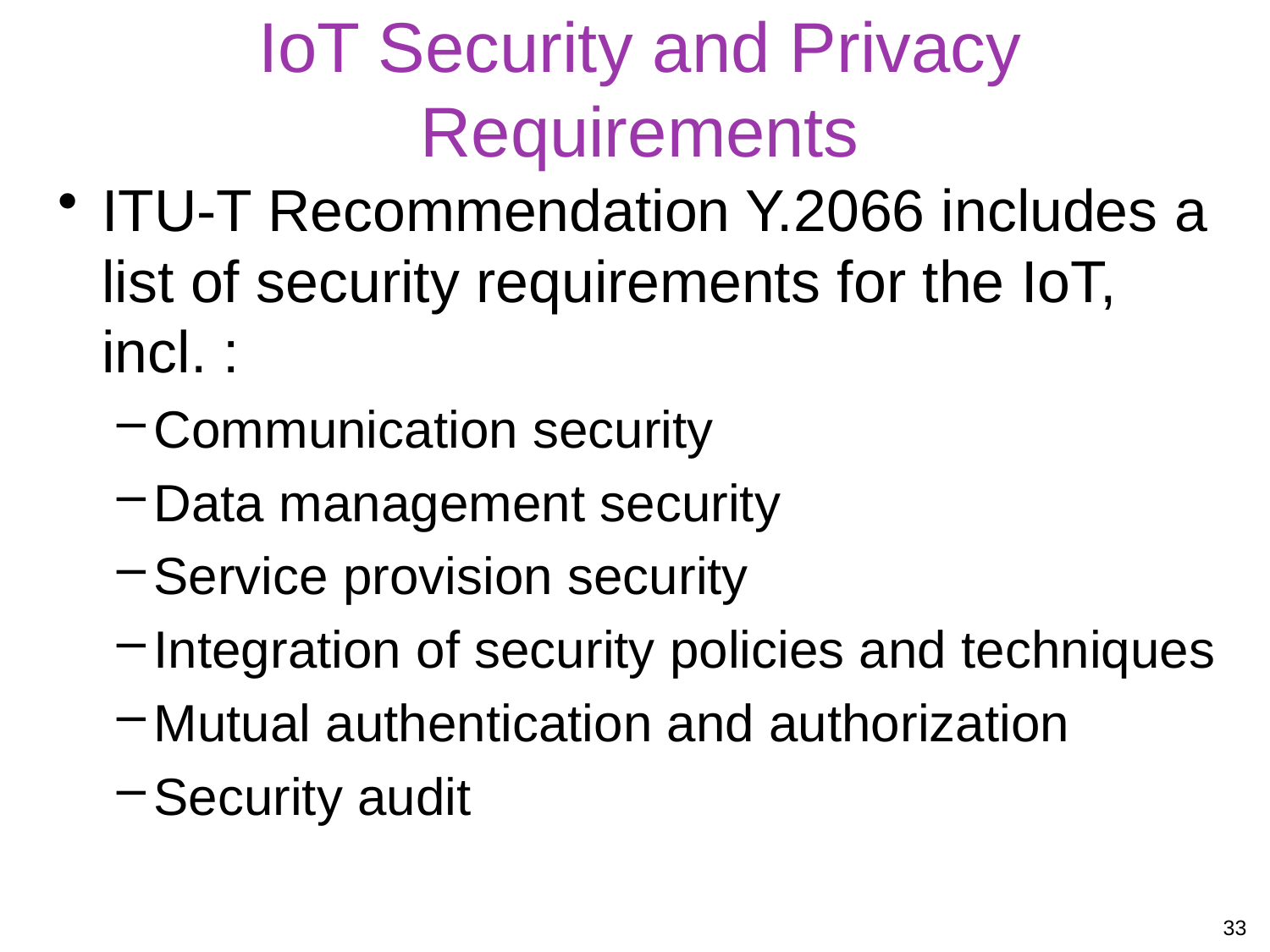

# IoT Security and Privacy Requirements
ITU-T Recommendation Y.2066 includes a list of security requirements for the IoT, incl. :
Communication security
Data management security
Service provision security
Integration of security policies and techniques
Mutual authentication and authorization
Security audit

33